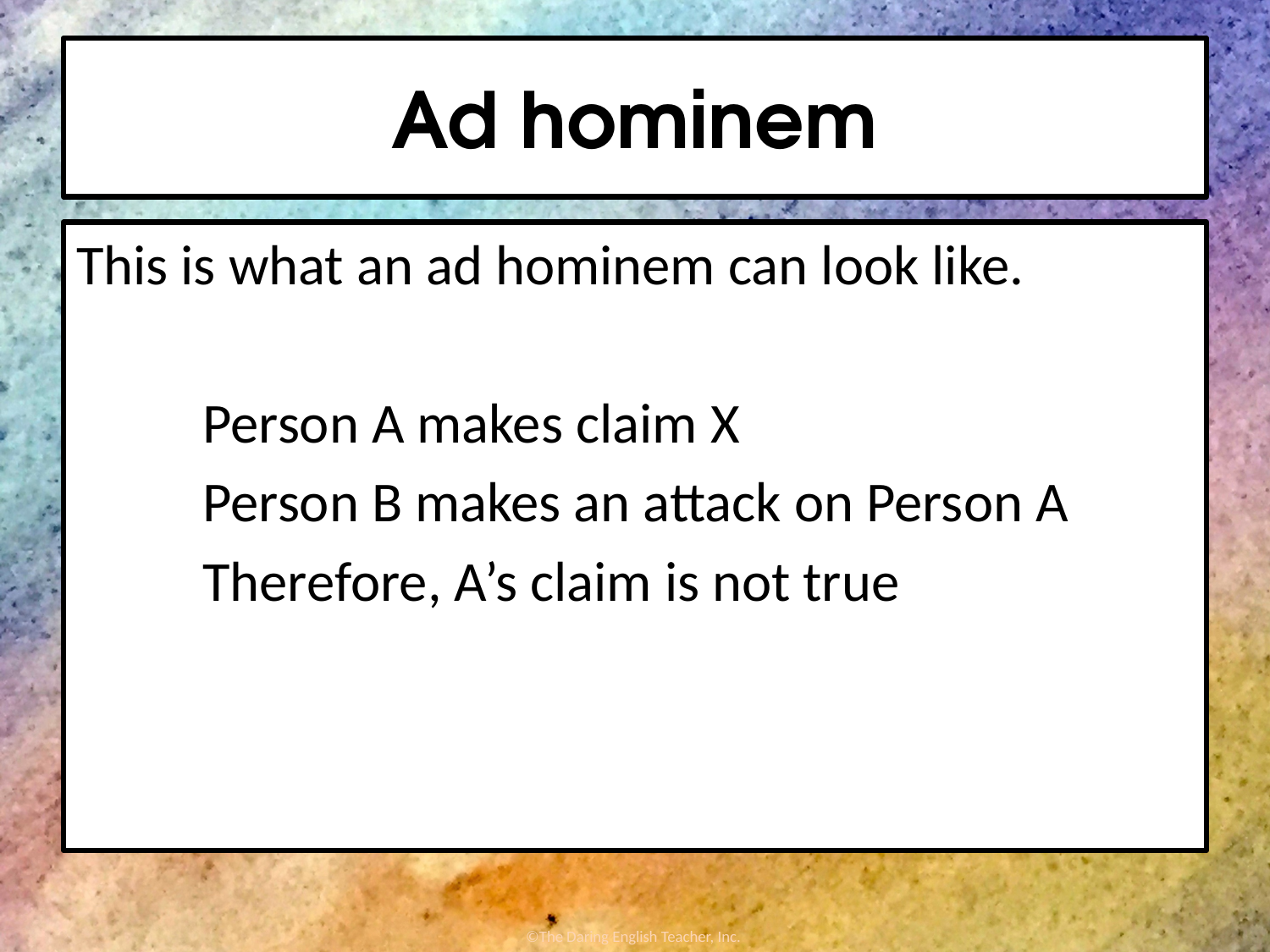

# Ad hominem
This is what an ad hominem can look like.

Person A makes claim X
Person B makes an attack on Person A
Therefore, A’s claim is not true